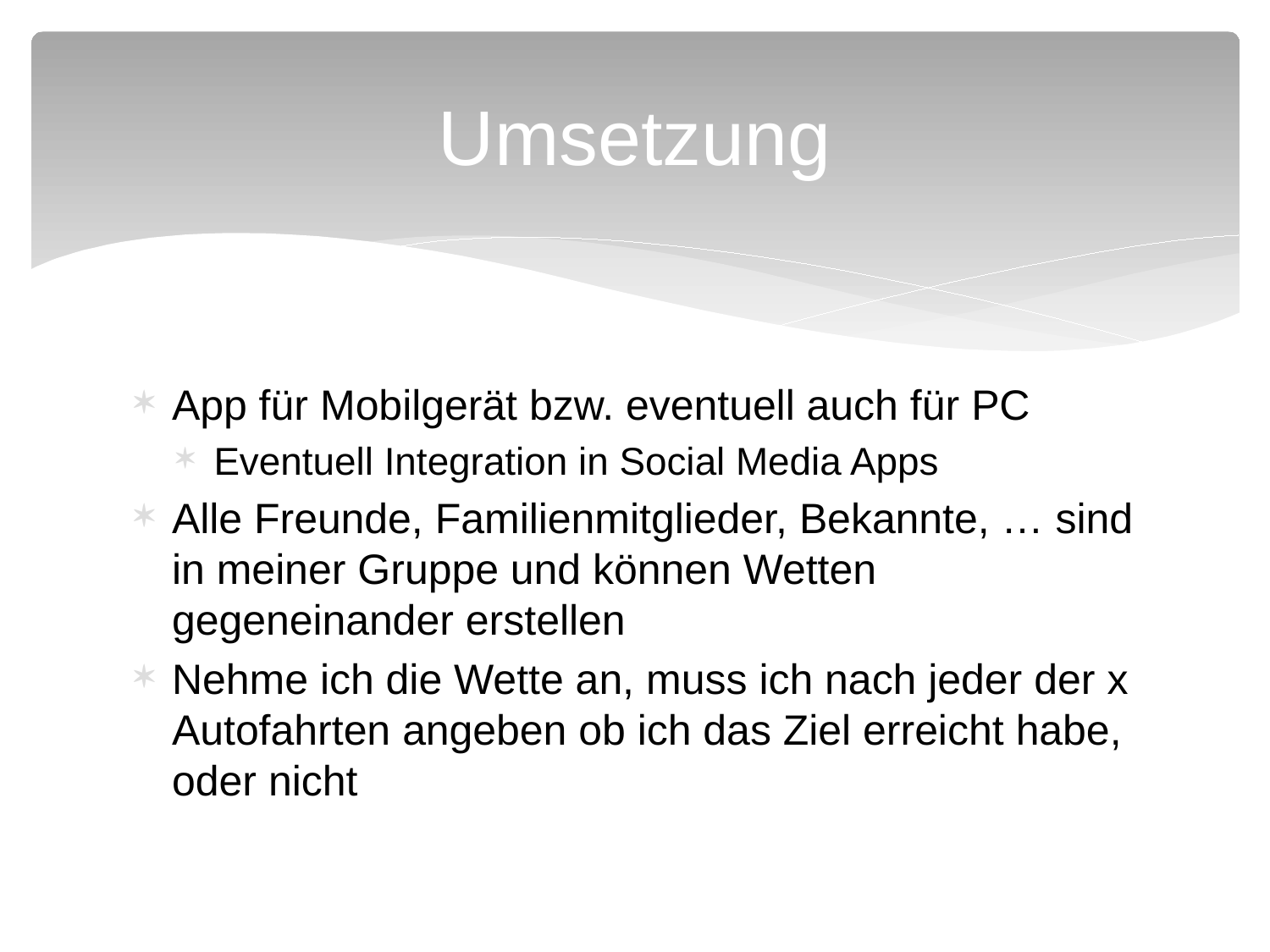

# Umsetzung
App für Mobilgerät bzw. eventuell auch für PC
Eventuell Integration in Social Media Apps
Alle Freunde, Familienmitglieder, Bekannte, … sind in meiner Gruppe und können Wetten gegeneinander erstellen
Nehme ich die Wette an, muss ich nach jeder der x Autofahrten angeben ob ich das Ziel erreicht habe, oder nicht